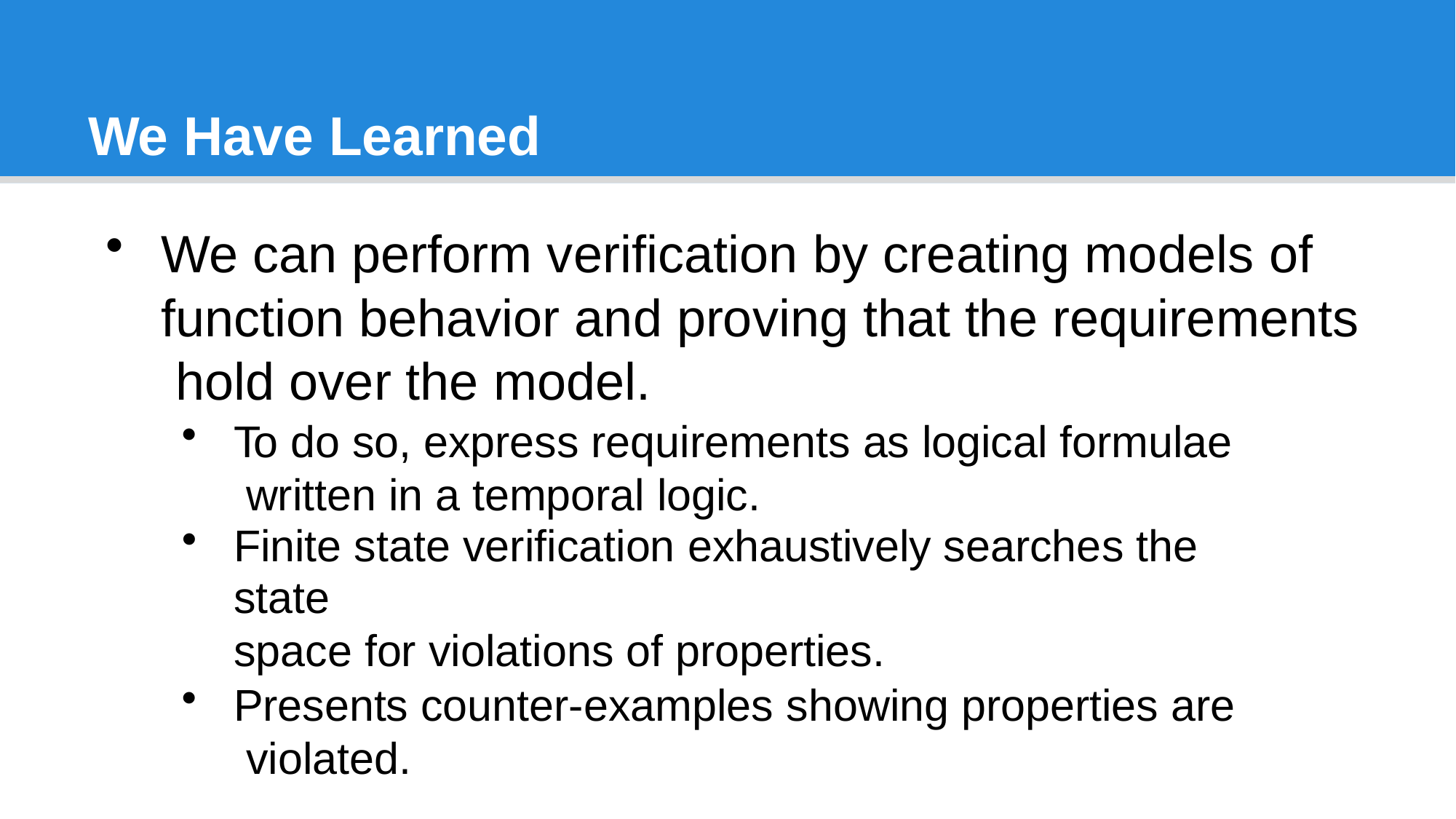

# We Have Learned
We can perform verification by creating models of  function behavior and proving that the requirements  hold over the model.
To do so, express requirements as logical formulae  written in a temporal logic.
Finite state verification exhaustively searches the state
space for violations of properties.
Presents counter-examples showing properties are  violated.
43